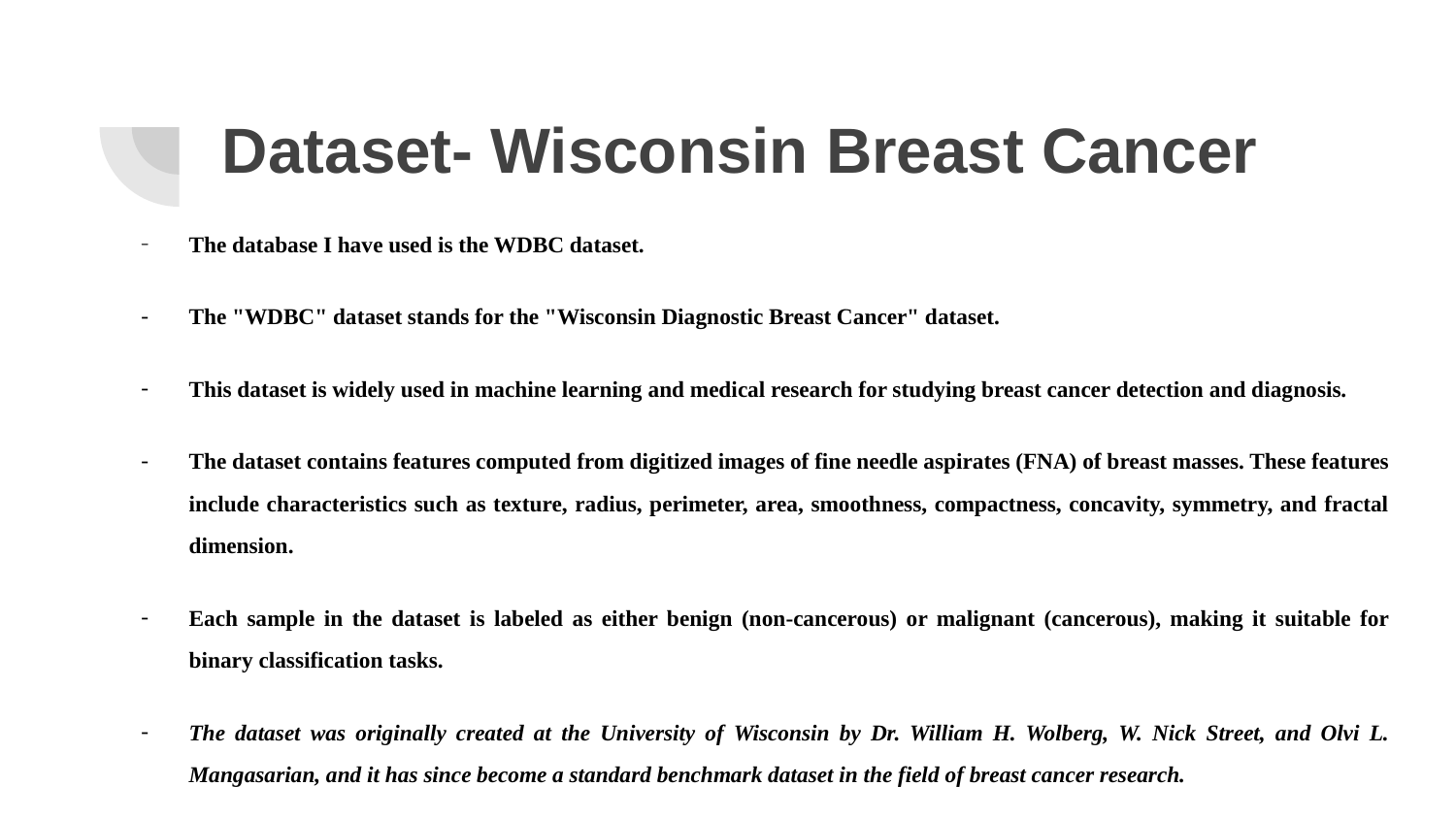

# Dataset- Wisconsin Breast Cancer
The database I have used is the WDBC dataset.
The "WDBC" dataset stands for the "Wisconsin Diagnostic Breast Cancer" dataset.
This dataset is widely used in machine learning and medical research for studying breast cancer detection and diagnosis.
The dataset contains features computed from digitized images of fine needle aspirates (FNA) of breast masses. These features include characteristics such as texture, radius, perimeter, area, smoothness, compactness, concavity, symmetry, and fractal dimension.
Each sample in the dataset is labeled as either benign (non-cancerous) or malignant (cancerous), making it suitable for binary classification tasks.
The dataset was originally created at the University of Wisconsin by Dr. William H. Wolberg, W. Nick Street, and Olvi L. Mangasarian, and it has since become a standard benchmark dataset in the field of breast cancer research.